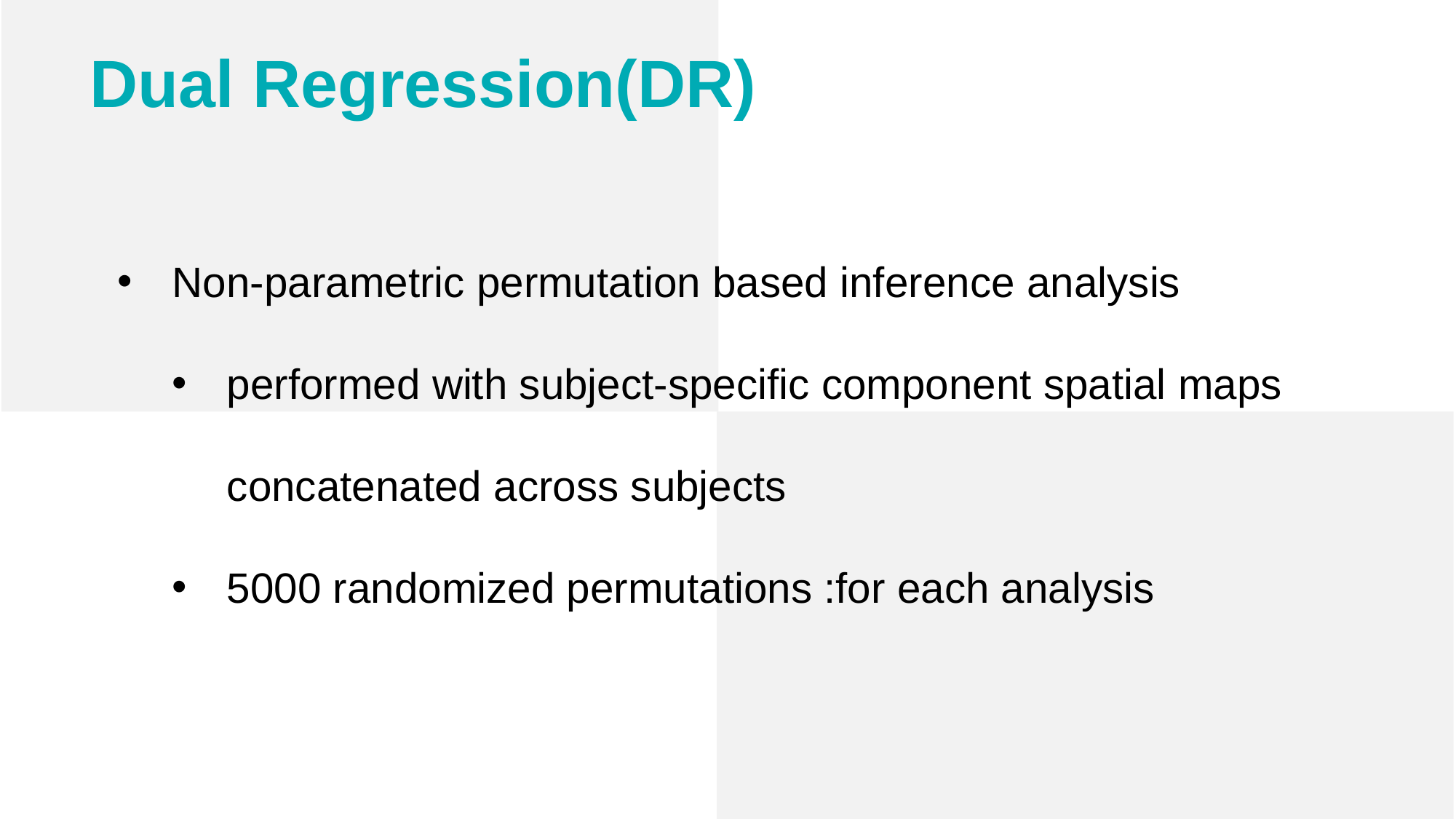

Dual Regression(DR)
Non-parametric permutation based inference analysis
performed with subject-specific component spatial maps concatenated across subjects
5000 randomized permutations :for each analysis